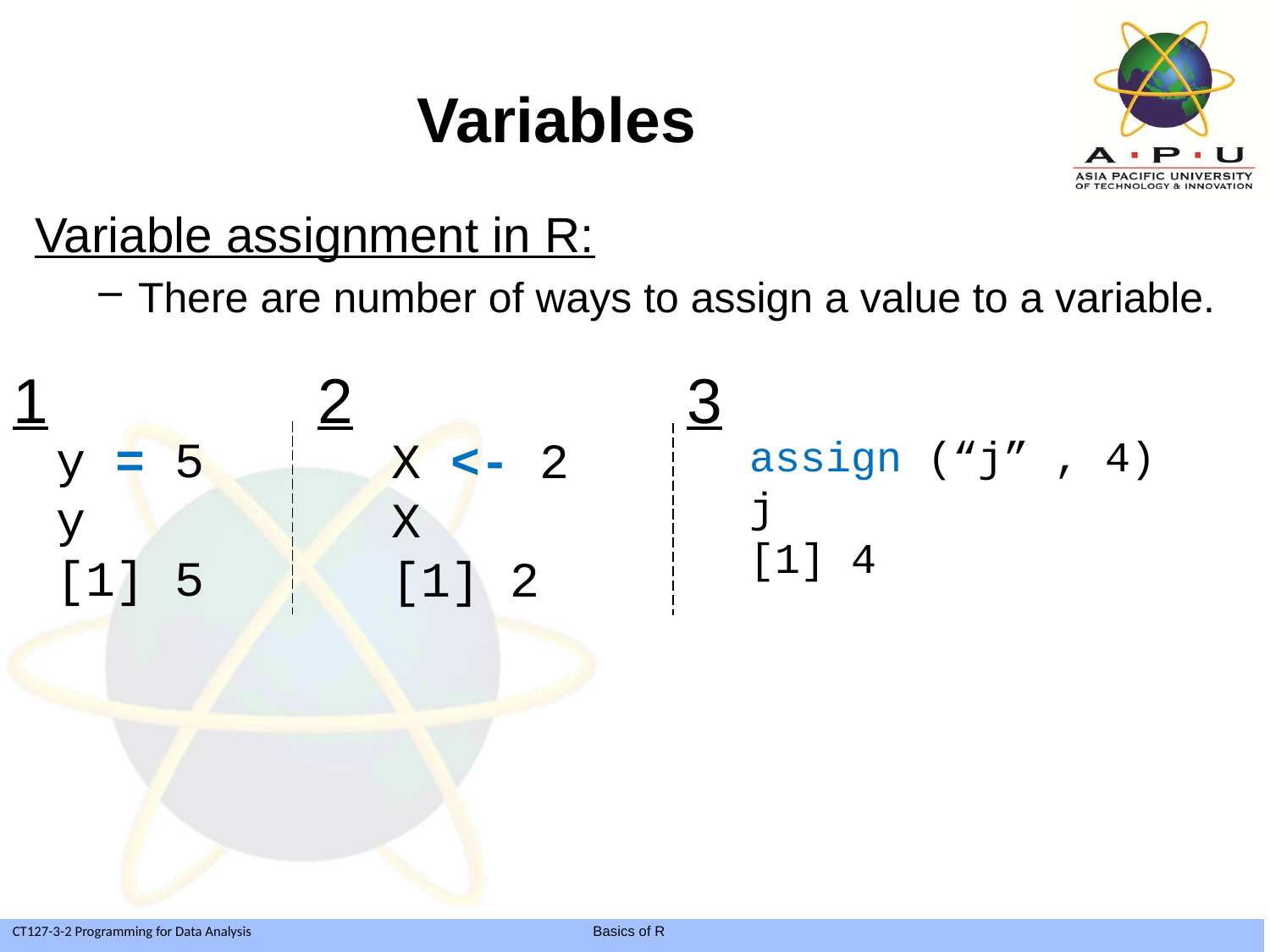

# Variables
Variable assignment in R:
There are number of ways to assign a value to a variable.
1
2
3
y = 5
y
[1] 5
X <- 2
X
[1] 2
assign (“j” , 4)
j
[1] 4